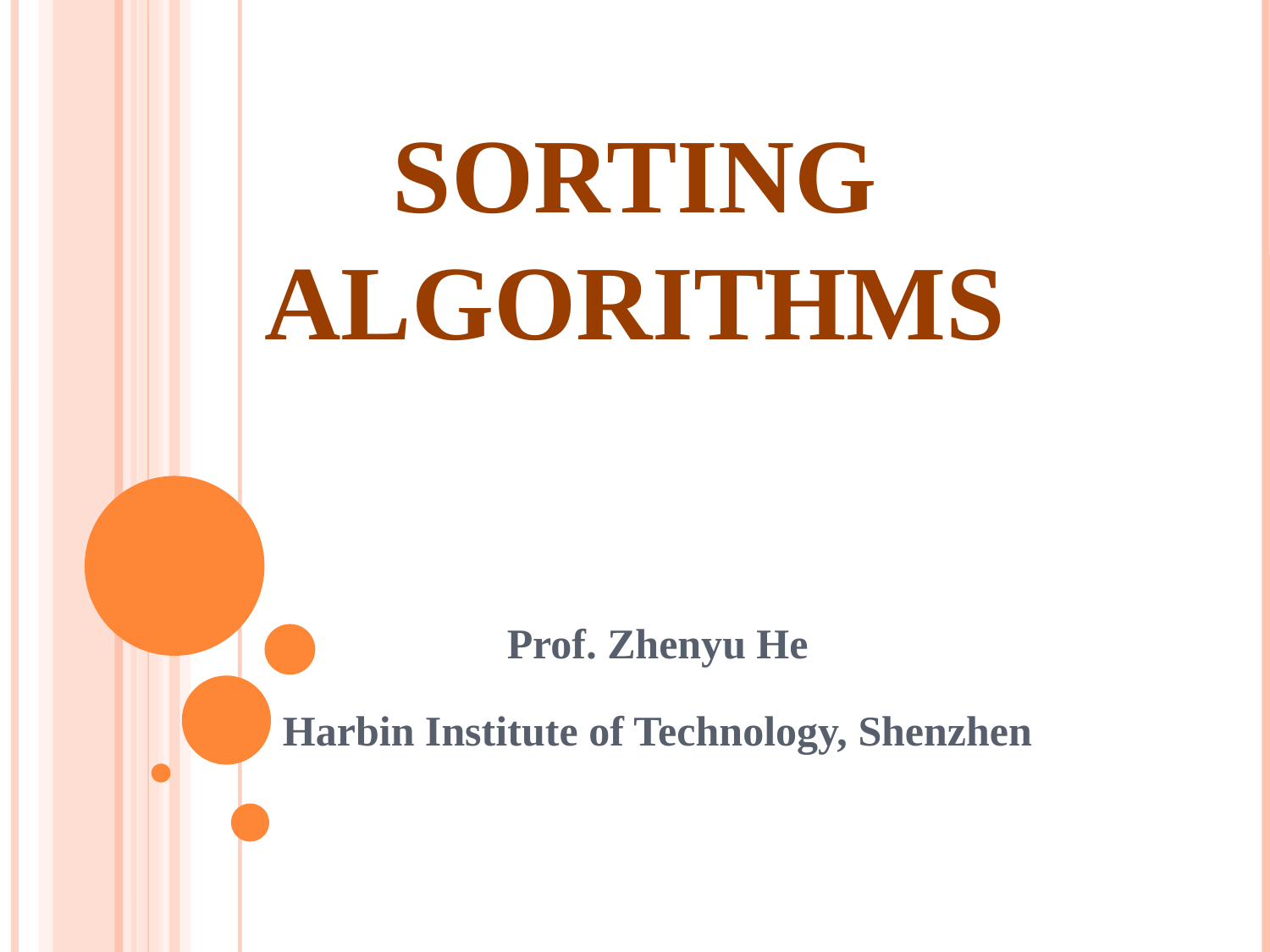

SORTING ALGORITHMS
Prof. Zhenyu He
Harbin Institute of Technology, Shenzhen